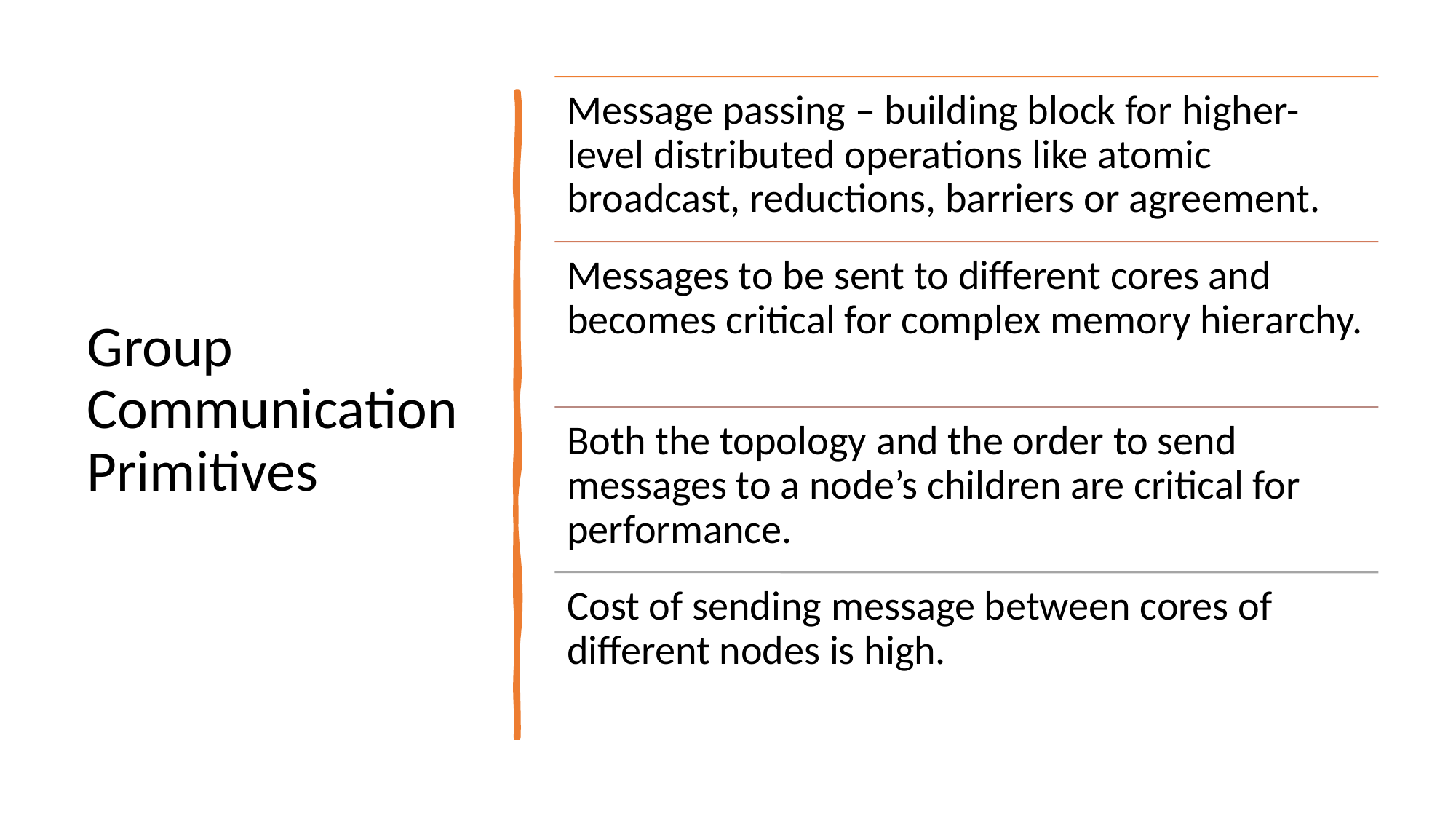

Message passing – building block for higher-level distributed operations like atomic broadcast, reductions, barriers or agreement.
Messages to be sent to different cores and becomes critical for complex memory hierarchy.
Both the topology and the order to send messages to a node’s children are critical for performance.
Cost of sending message between cores of different nodes is high.
# Group Communication Primitives